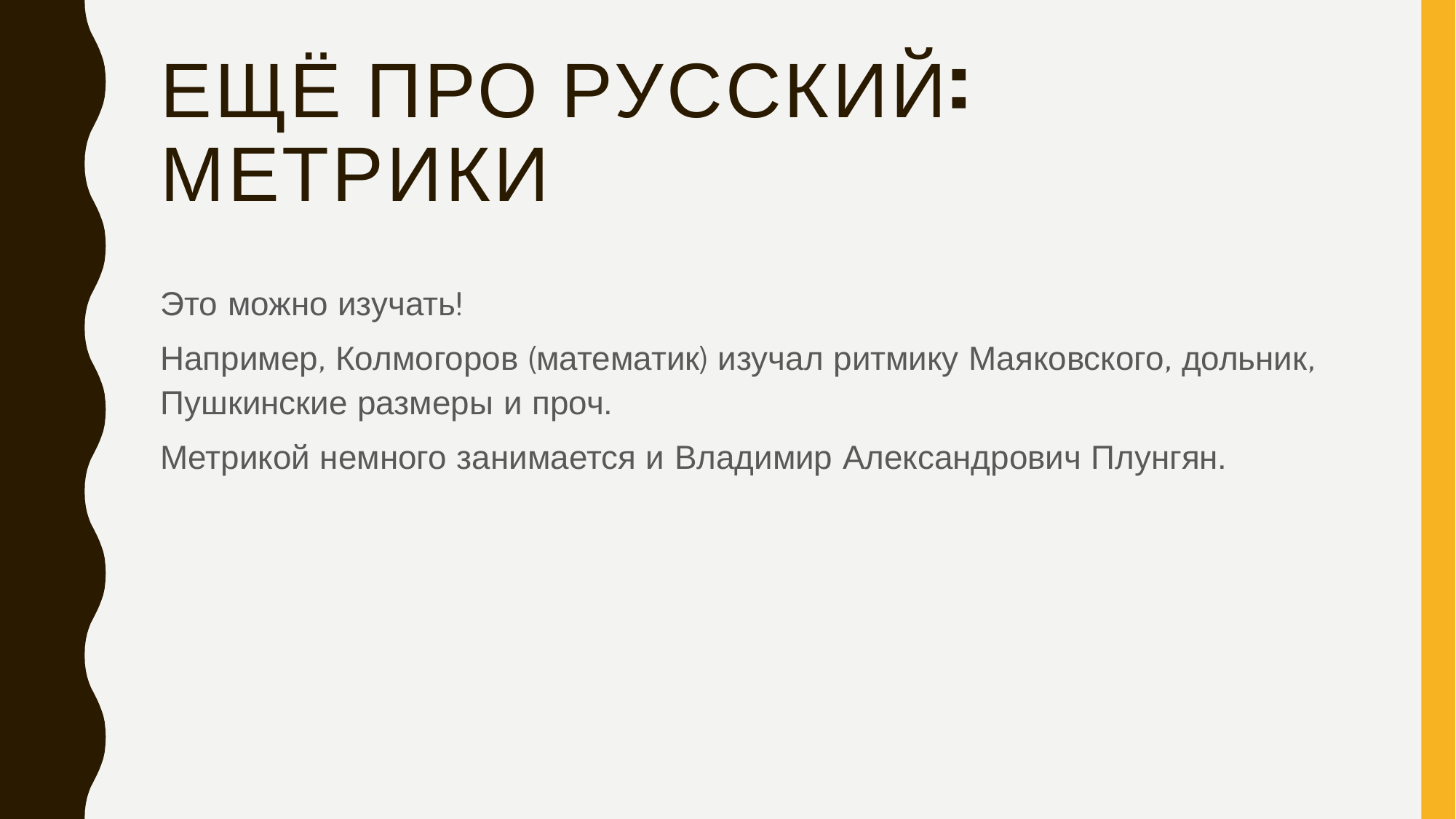

# Ещё про русский: метрики
Это можно изучать!
Например, Колмогоров (математик) изучал ритмику Маяковского, дольник, Пушкинские размеры и проч.
Метрикой немного занимается и Владимир Александрович Плунгян.